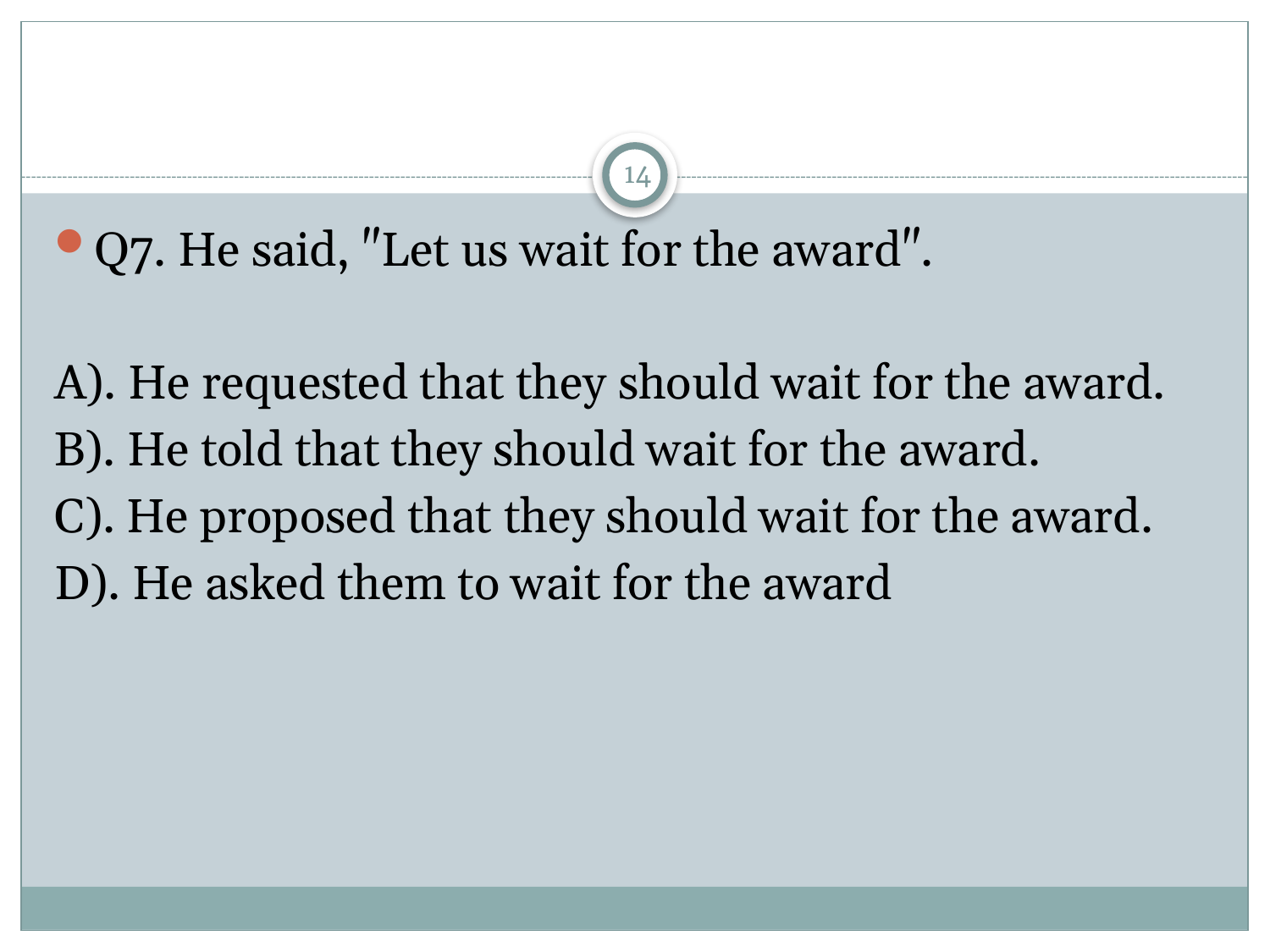

#
14
Q7. He said, "Let us wait for the award".

A). He requested that they should wait for the award.
B). He told that they should wait for the award.
C). He proposed that they should wait for the award.
D). He asked them to wait for the award